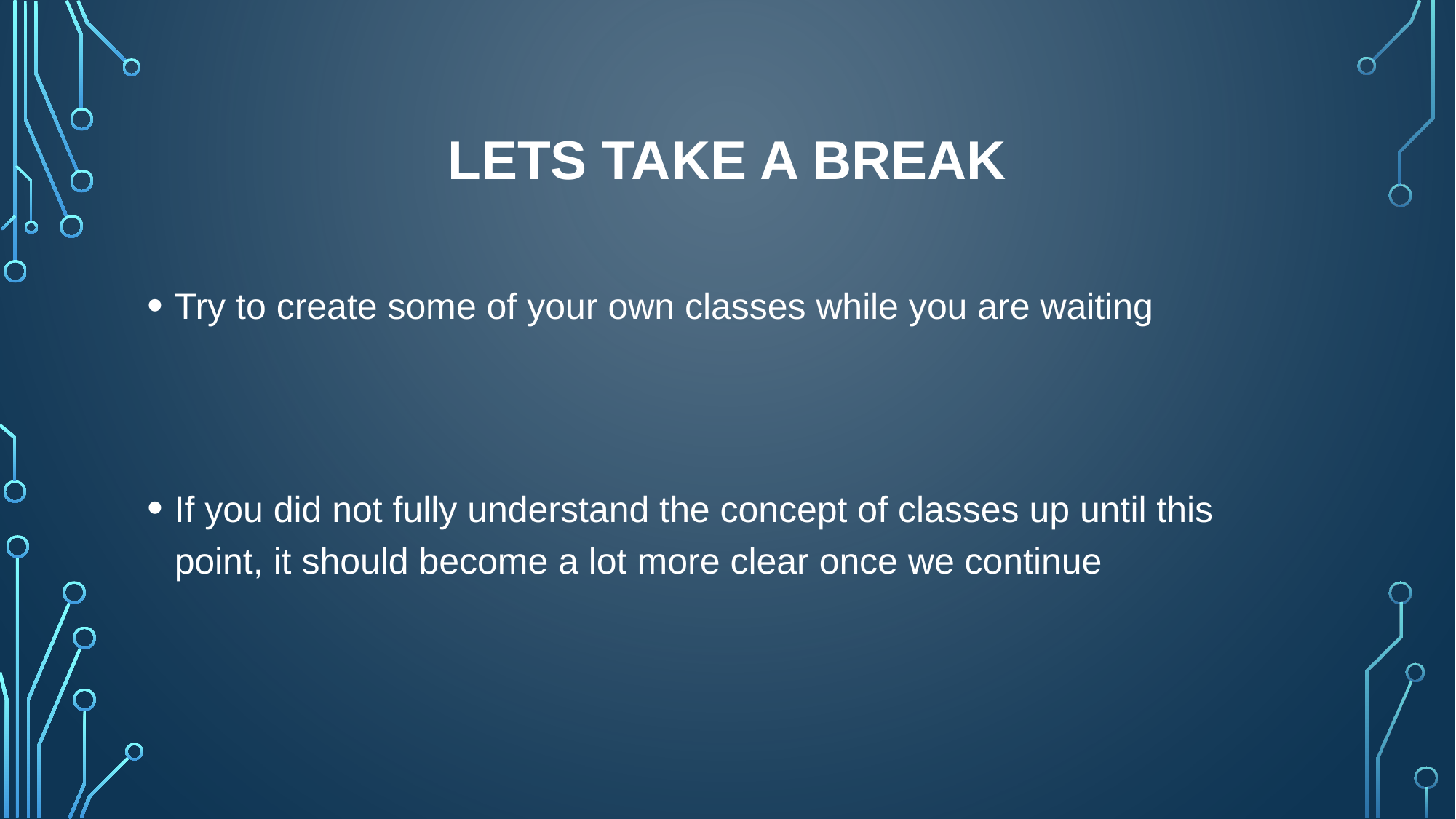

# Lets take a break
Try to create some of your own classes while you are waiting

If you did not fully understand the concept of classes up until this point, it should become a lot more clear once we continue